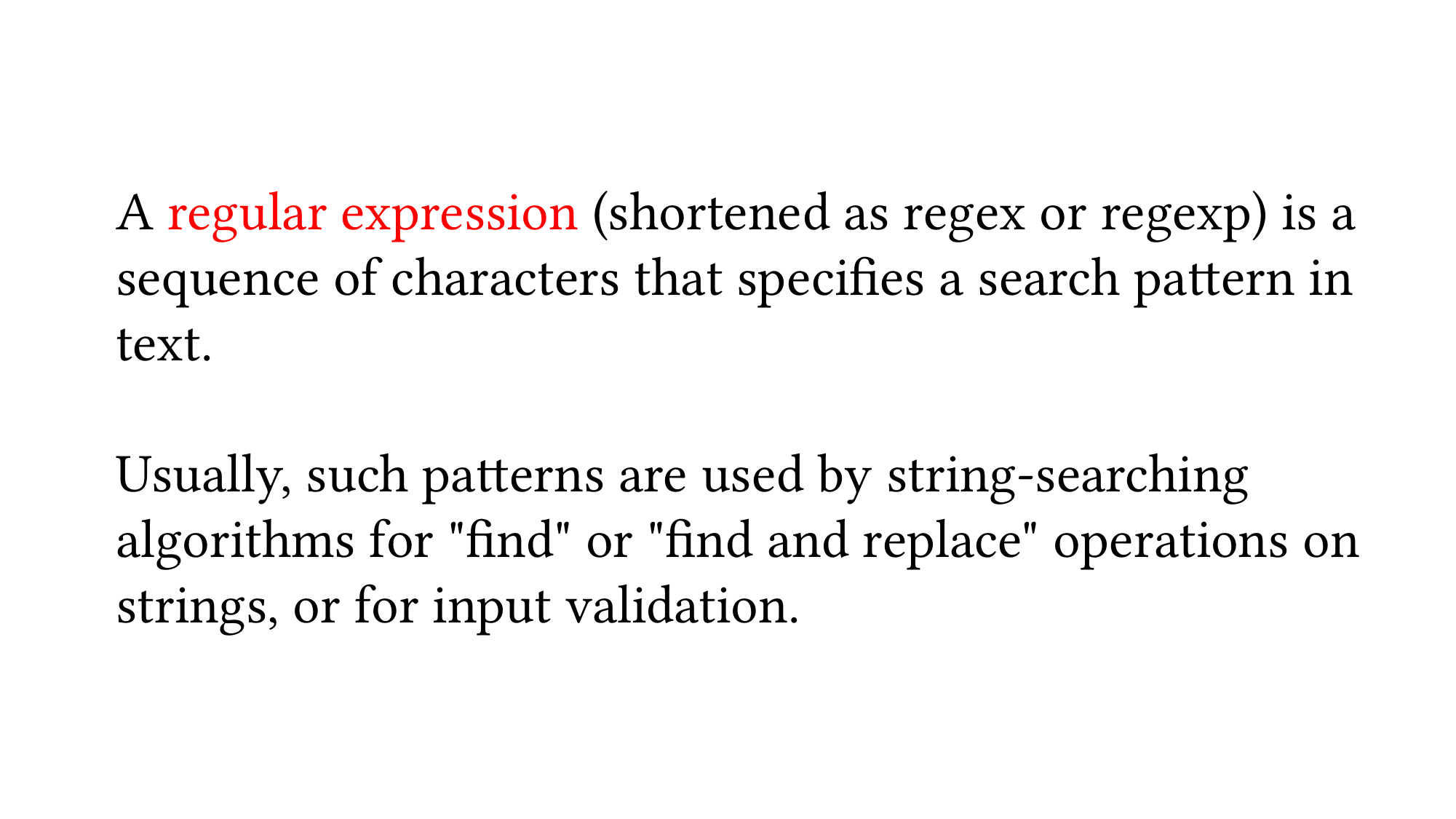

A regular expression (shortened as regex or regexp) is a sequence of characters that specifies a search pattern in text.

Usually, such patterns are used by string-searching algorithms for "find" or "find and replace" operations on strings, or for input validation.